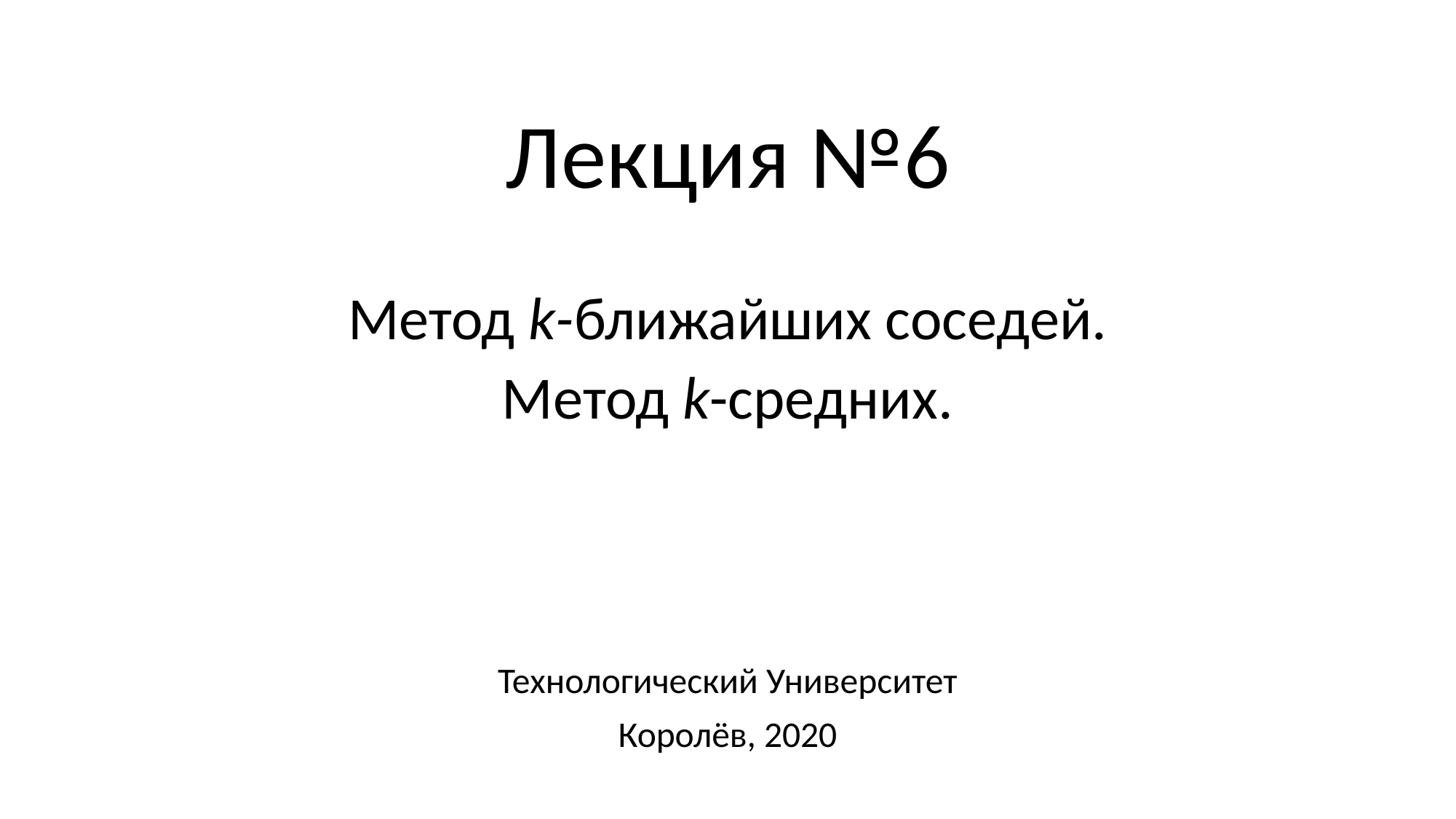

# Лекция №6
Метод k-ближайших соседей.
Метод k-средних.

Технологический Университет
Королёв, 2020